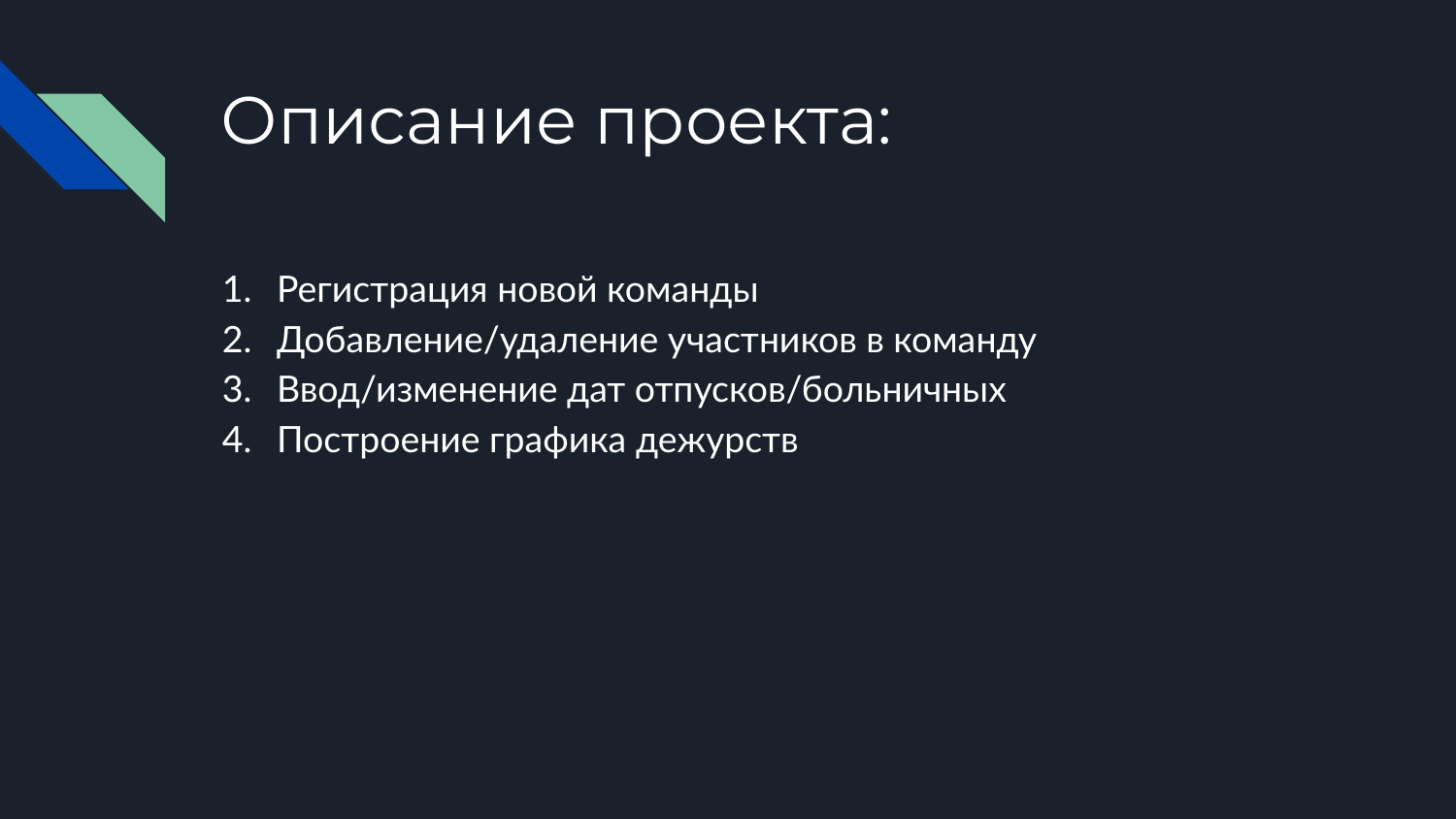

# Описание проекта:
Регистрация новой команды
Добавление/удаление участников в команду
Ввод/изменение дат отпусков/больничных
Построение графика дежурств